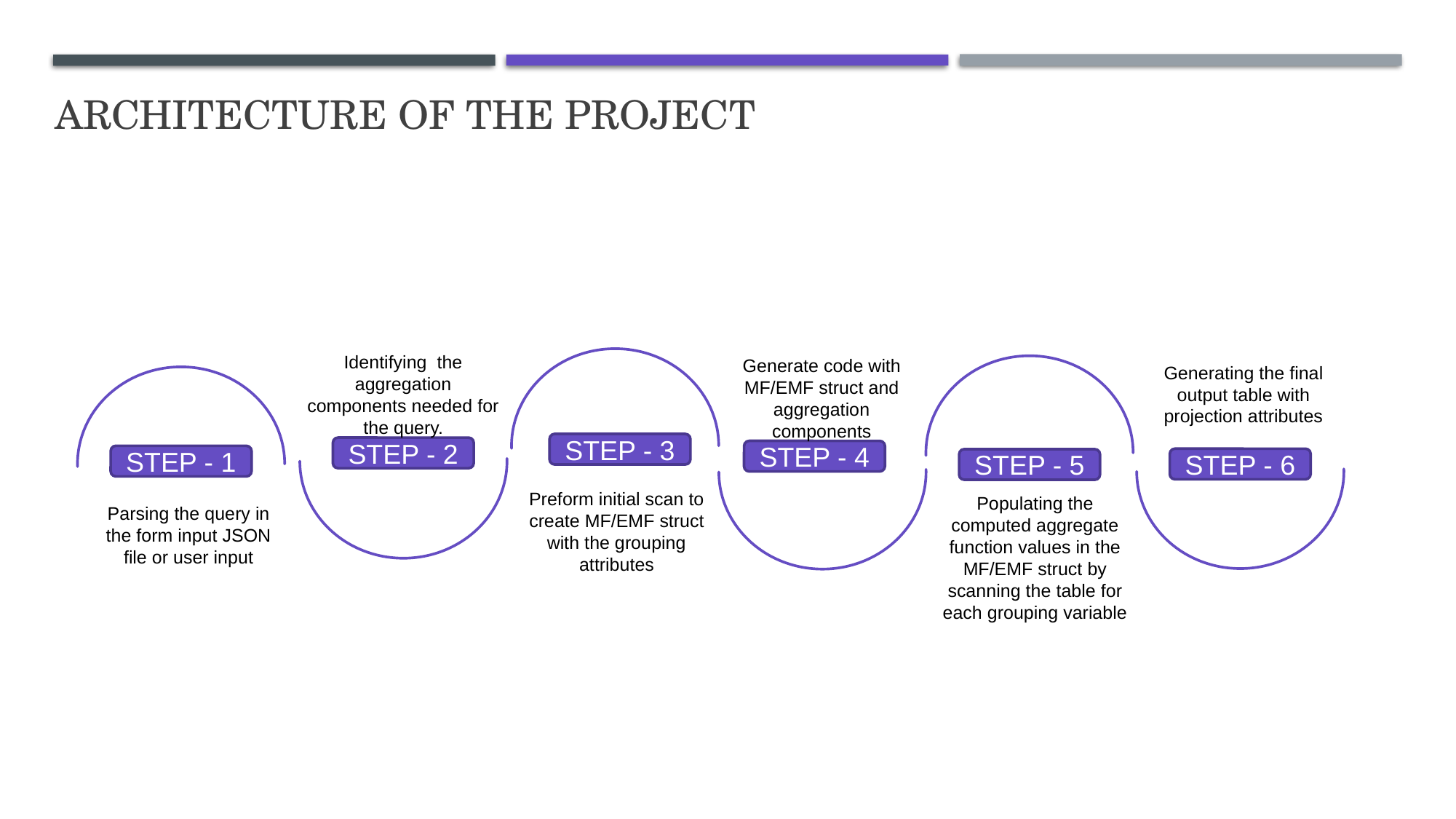

# Architecture Of THE Project
Identifying  the aggregation components needed for the query.

Generate code with MF/EMF struct and aggregation components

Generating the final output table with projection attributes

STEP - 3
STEP - 2
STEP - 4
STEP - 1
STEP - 6
STEP - 5
Preform initial scan to create MF/EMF struct with the grouping attributes

Populating the computed aggregate function values in the MF/EMF struct by scanning the table for each grouping variable

Parsing the query in the form input JSON file or user input